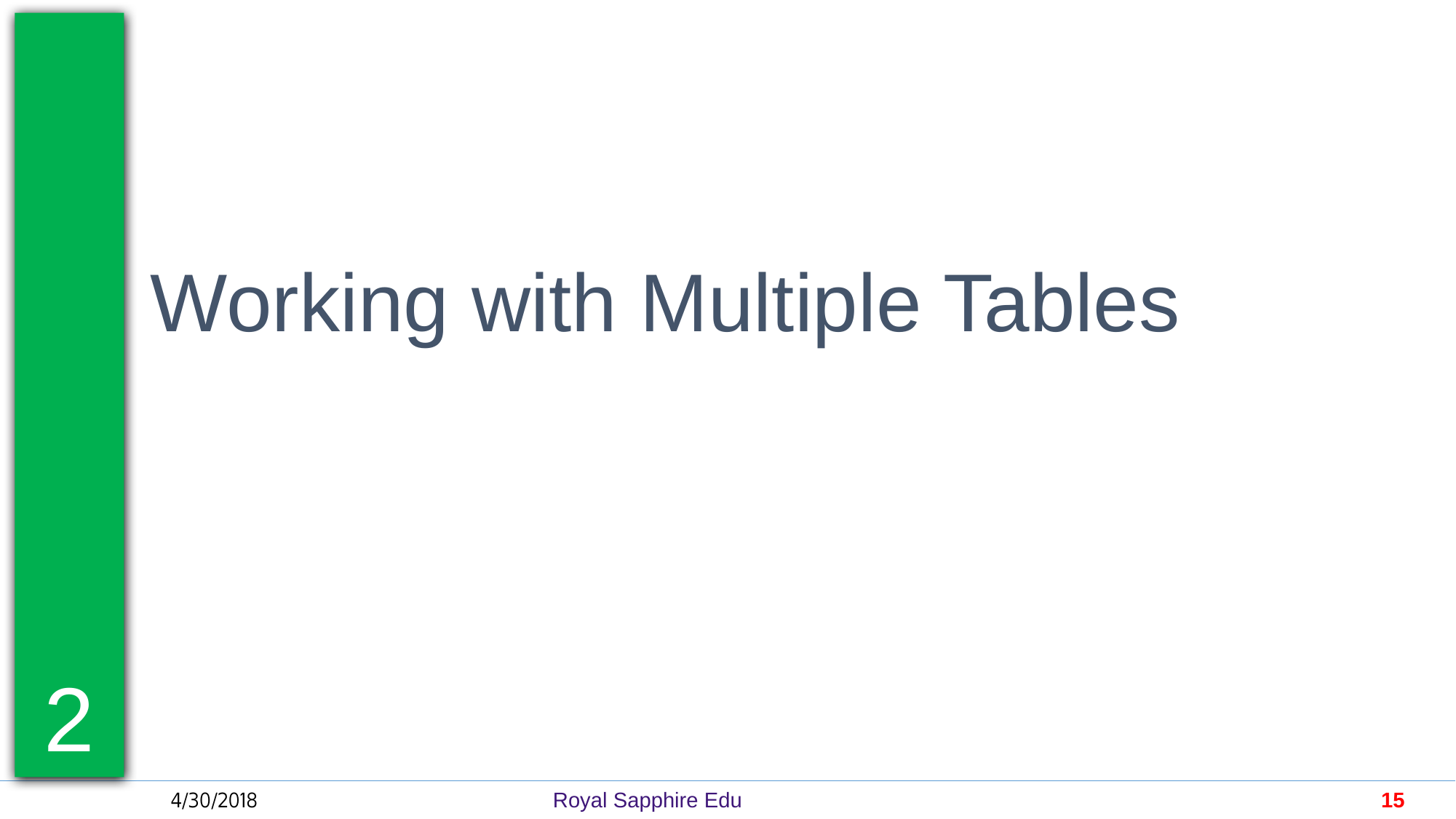

2
Working with Multiple Tables
4/30/2018
Royal Sapphire Edu
15